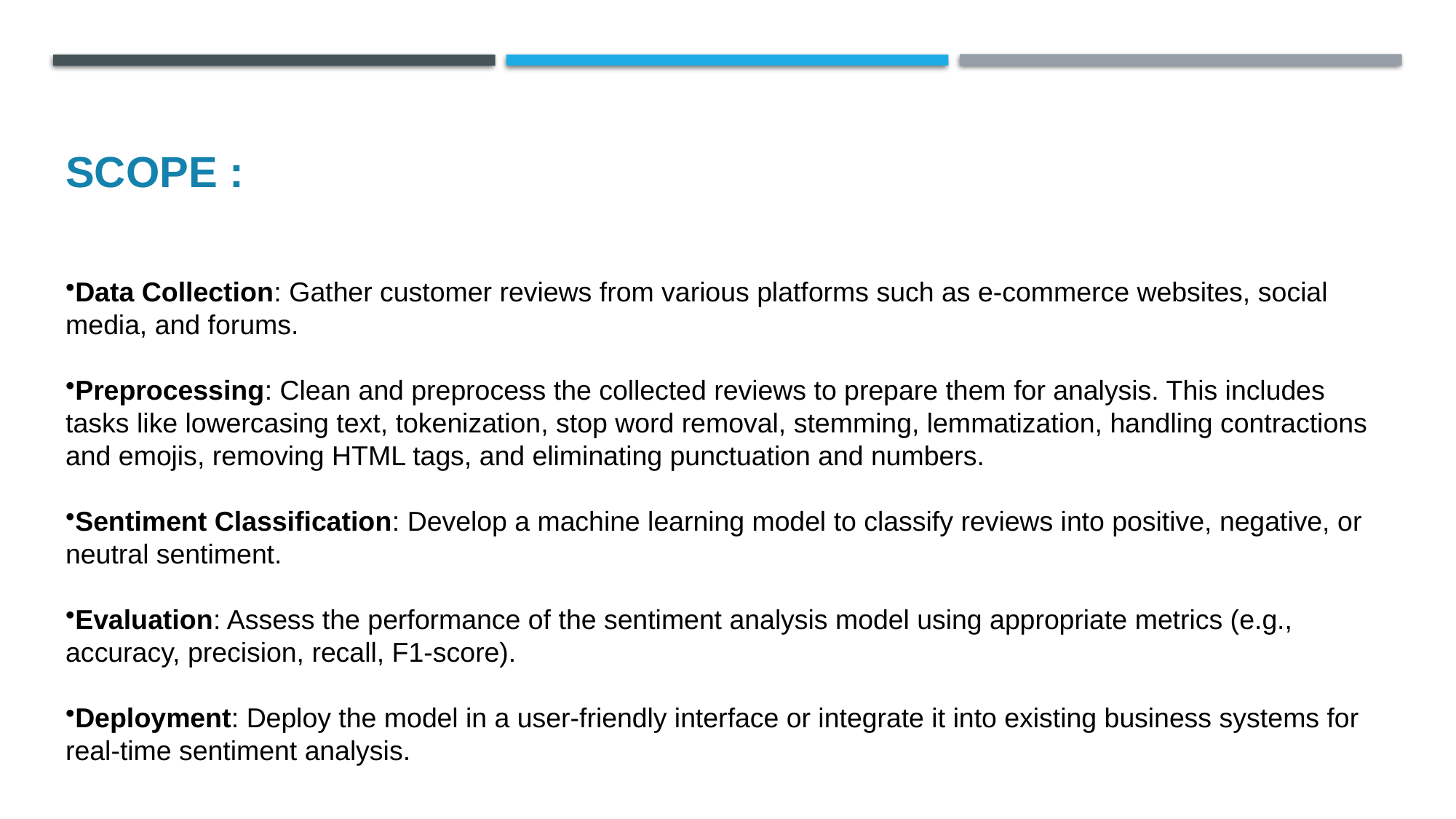

# Scope :
Data Collection: Gather customer reviews from various platforms such as e-commerce websites, social media, and forums.

Preprocessing: Clean and preprocess the collected reviews to prepare them for analysis. This includes tasks like lowercasing text, tokenization, stop word removal, stemming, lemmatization, handling contractions and emojis, removing HTML tags, and eliminating punctuation and numbers.

Sentiment Classification: Develop a machine learning model to classify reviews into positive, negative, or neutral sentiment.

Evaluation: Assess the performance of the sentiment analysis model using appropriate metrics (e.g., accuracy, precision, recall, F1-score).

Deployment: Deploy the model in a user-friendly interface or integrate it into existing business systems for real-time sentiment analysis.